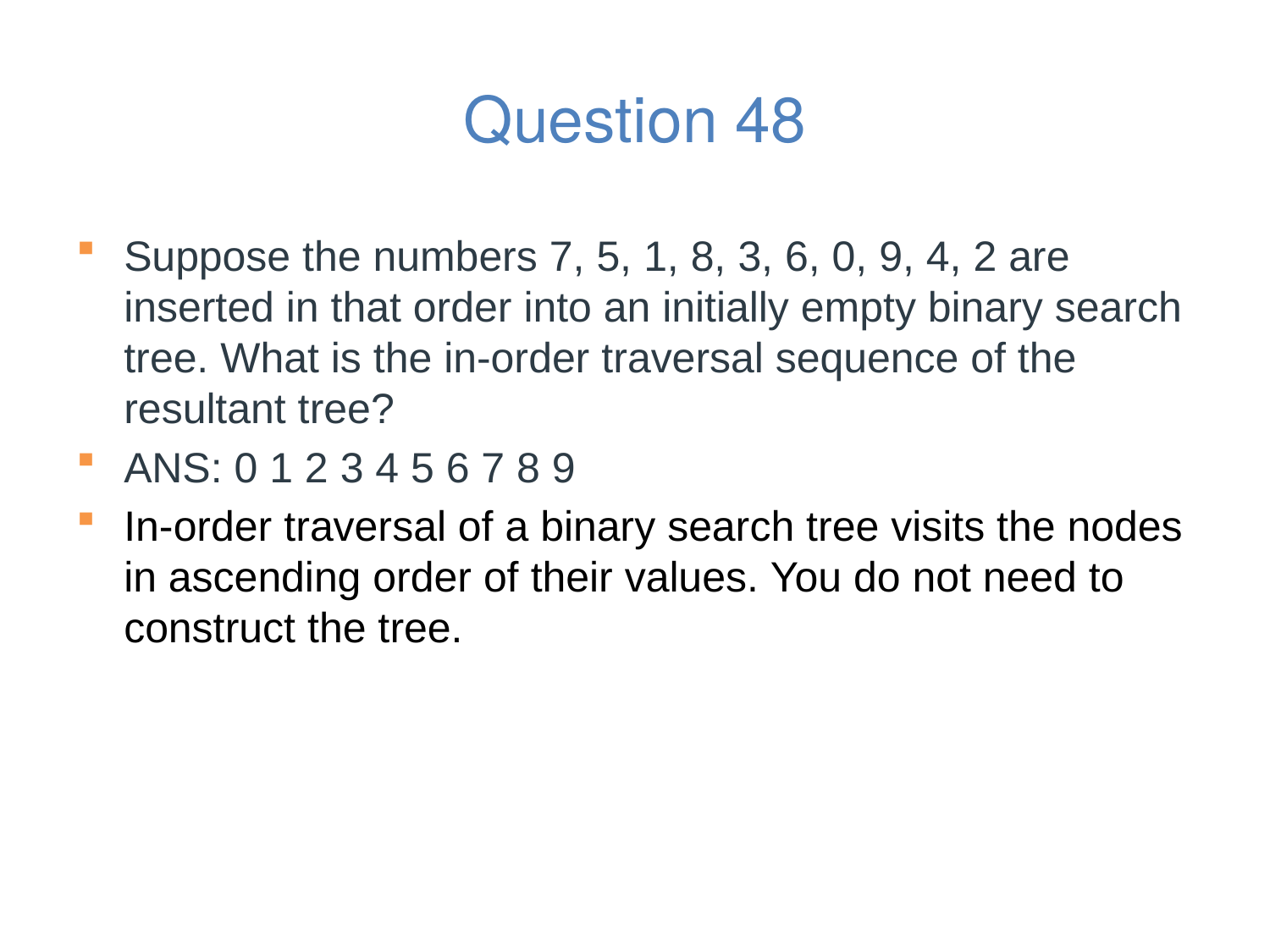

# Question 48
Suppose the numbers 7, 5, 1, 8, 3, 6, 0, 9, 4, 2 are inserted in that order into an initially empty binary search tree. What is the in-order traversal sequence of the resultant tree?
ANS: 0 1 2 3 4 5 6 7 8 9
In-order traversal of a binary search tree visits the nodes in ascending order of their values. You do not need to construct the tree.